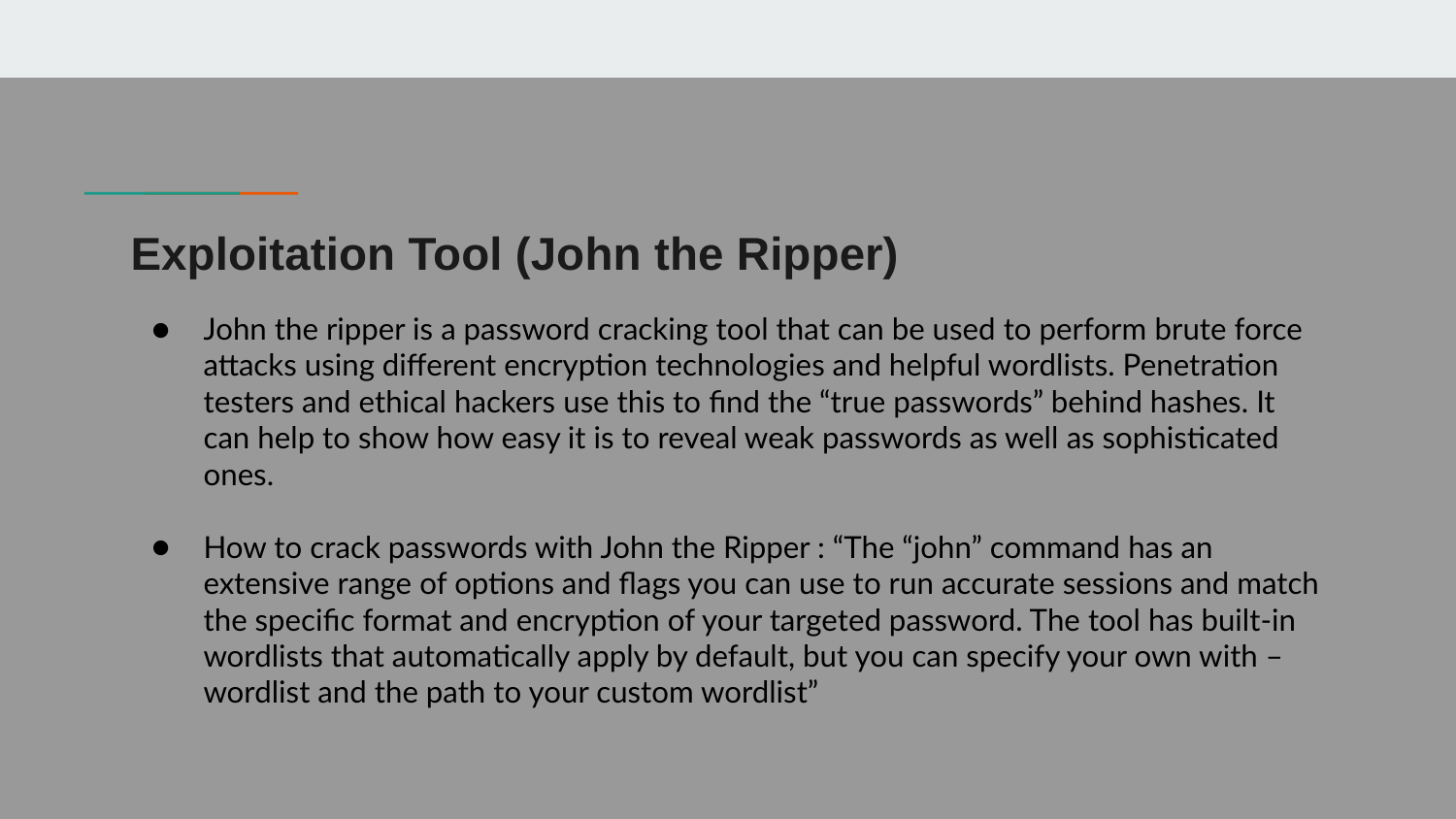

# Exploitation Tool (John the Ripper)
John the ripper is a password cracking tool that can be used to perform brute force attacks using different encryption technologies and helpful wordlists. Penetration testers and ethical hackers use this to find the “true passwords” behind hashes. It can help to show how easy it is to reveal weak passwords as well as sophisticated ones.

How to crack passwords with John the Ripper : “The “john” command has an extensive range of options and flags you can use to run accurate sessions and match the specific format and encryption of your targeted password. The tool has built-in wordlists that automatically apply by default, but you can specify your own with –wordlist and the path to your custom wordlist”